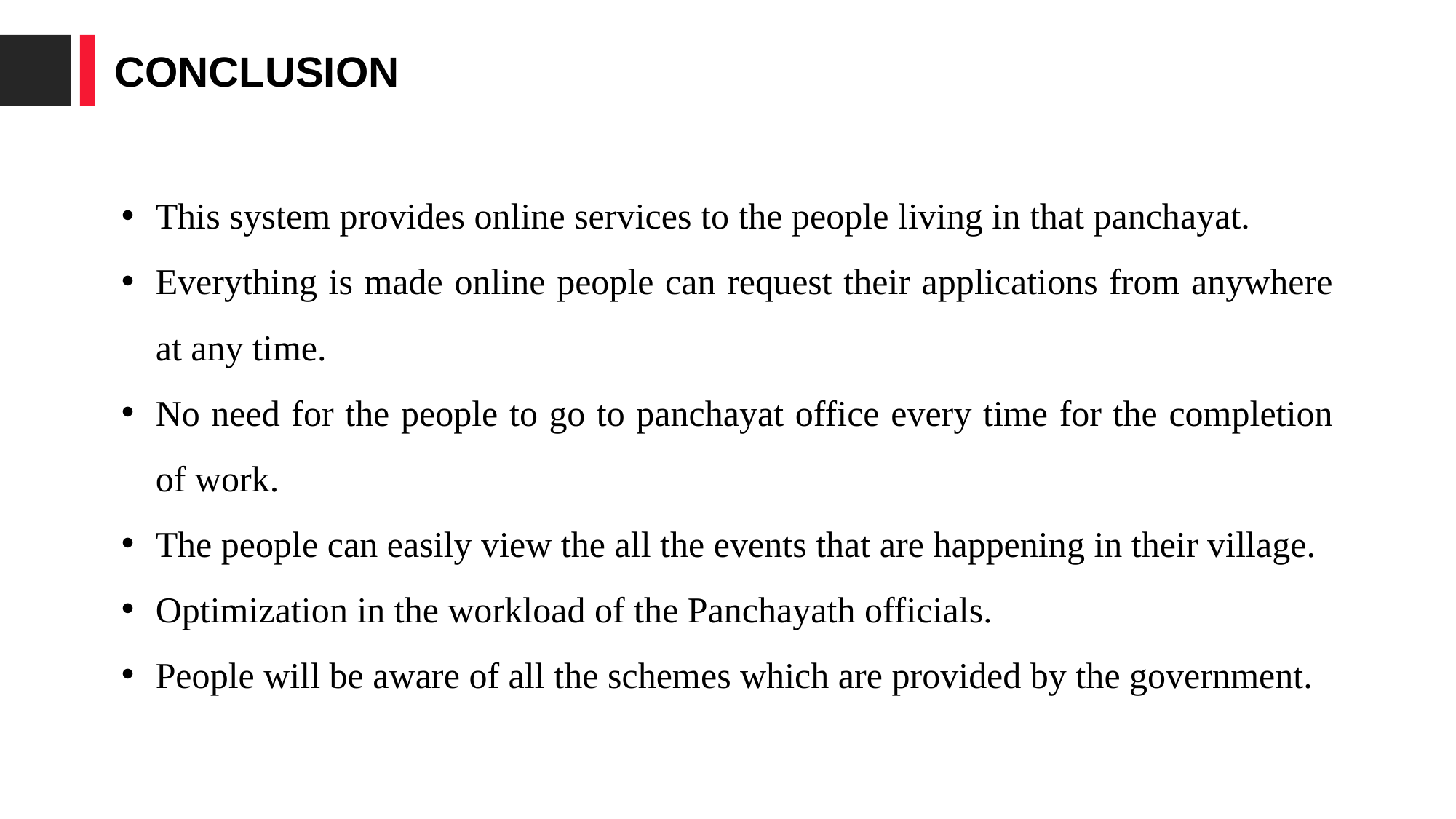

CONCLUSION
This system provides online services to the people living in that panchayat.
Everything is made online people can request their applications from anywhere at any time.
No need for the people to go to panchayat office every time for the completion of work.
The people can easily view the all the events that are happening in their village.
Optimization in the workload of the Panchayath officials.
People will be aware of all the schemes which are provided by the government.